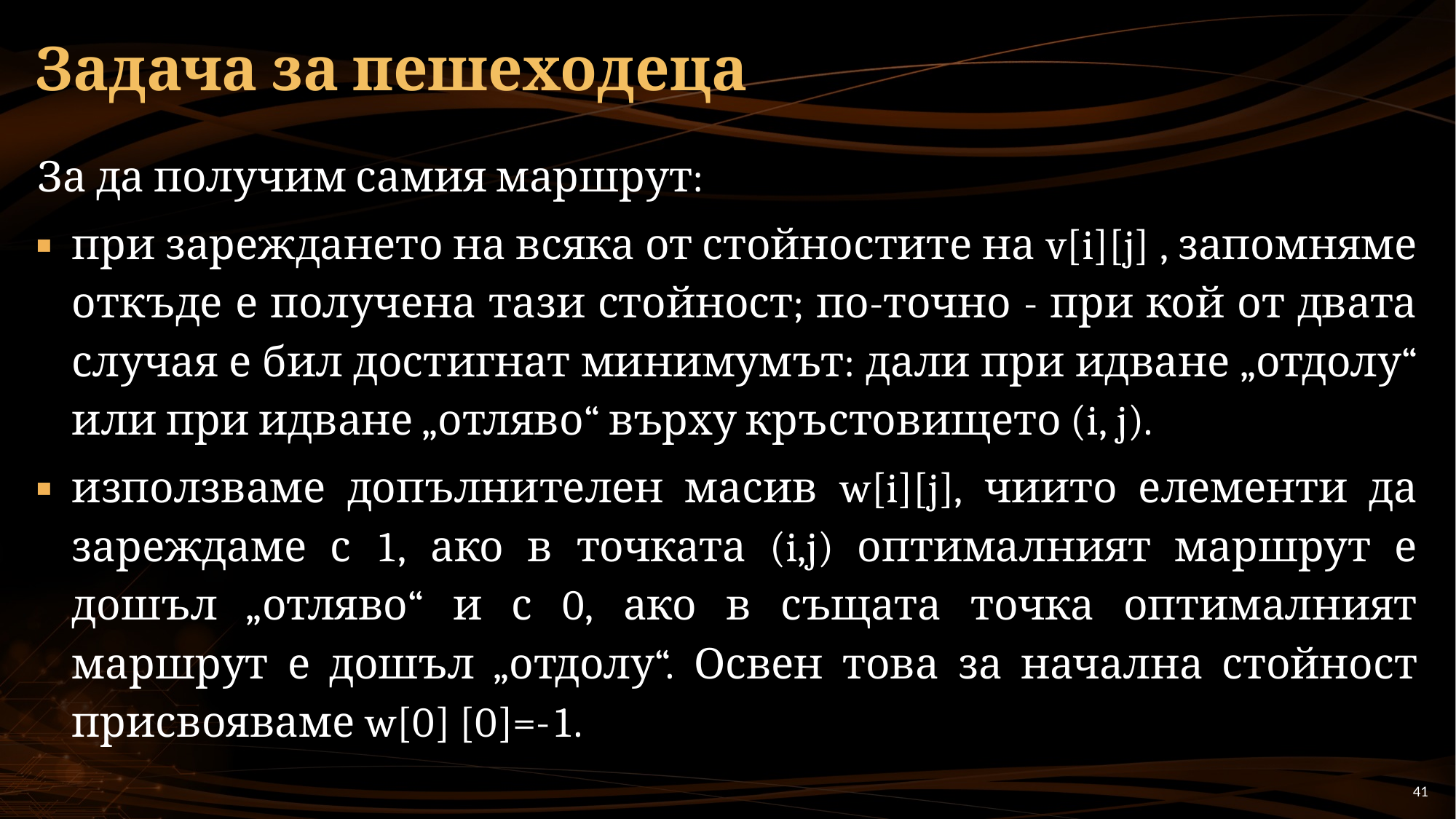

# Задача за пешеходеца
За да получим самия маршрут:
при зареждането на всяка от стойностите на v[i][j] , запомняме откъде е получена тази стойност; по-точно - при кой от двата случая е бил достигнат ми­нимумът: дали при идване „отдолу“ или при идване „отляво“ върху кръстовището (i, j).
използваме допълнителен масив w[i][j], чиито елементи да зареждаме с 1, ако в точката (i,j) оптималният маршрут е дошъл „отляво“ и с 0, ако в същата точка оптималният маршрут е дошъл „отдолу“. Освен това за начална стойност присвояваме w[0] [0]=-1.

41